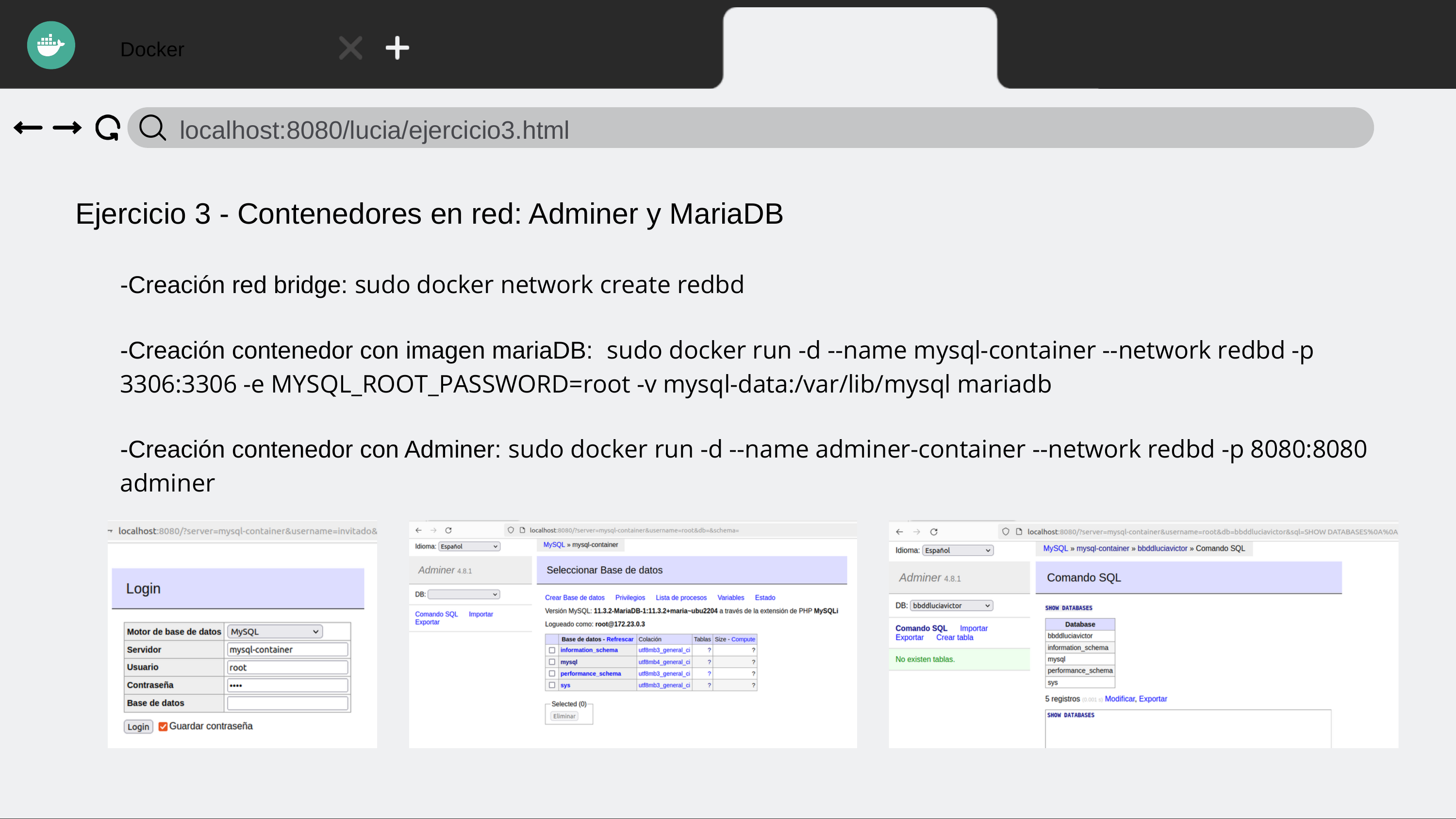

Docker

localhost:8080/lucia/ejercicio3.html

Ejercicio 3 - Contenedores en red: Adminer y MariaDB
-Creación red bridge: sudo docker network create redbd
-Creación contenedor con imagen mariaDB:  sudo docker run -d --name mysql-container --network redbd -p 3306:3306 -e MYSQL_ROOT_PASSWORD=root -v mysql-data:/var/lib/mysql mariadb
-Creación contenedor con Adminer: sudo docker run -d --name adminer-container --network redbd -p 8080:8080 adminer